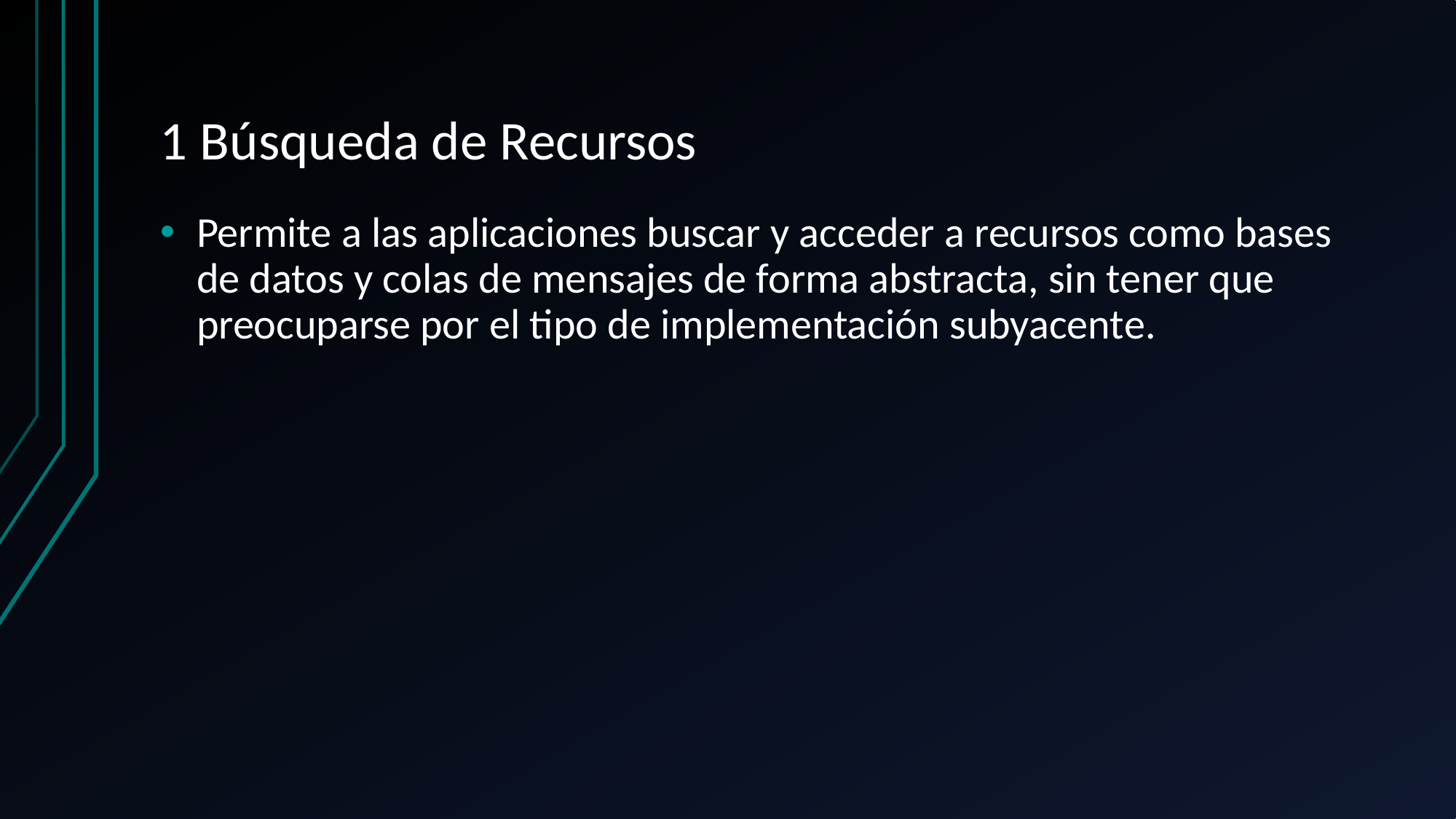

# 1 Búsqueda de Recursos
Permite a las aplicaciones buscar y acceder a recursos como bases de datos y colas de mensajes de forma abstracta, sin tener que preocuparse por el tipo de implementación subyacente.